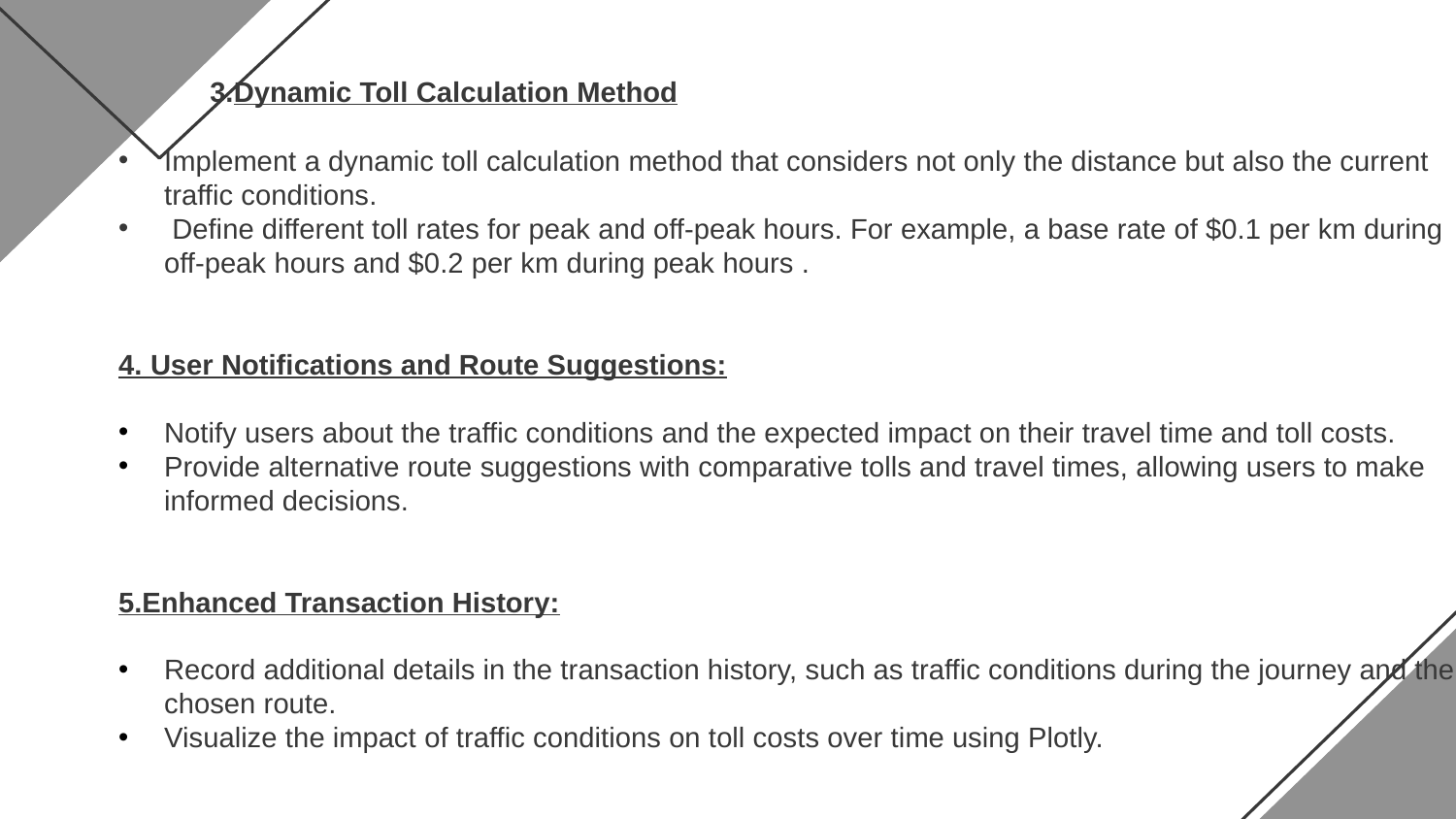

3.Dynamic Toll Calculation Method
Implement a dynamic toll calculation method that considers not only the distance but also the current traffic conditions.
 Define different toll rates for peak and off-peak hours. For example, a base rate of $0.1 per km during off-peak hours and $0.2 per km during peak hours .

4. User Notifications and Route Suggestions:

Notify users about the traffic conditions and the expected impact on their travel time and toll costs.
Provide alternative route suggestions with comparative tolls and travel times, allowing users to make informed decisions.

5.Enhanced Transaction History:

Record additional details in the transaction history, such as traffic conditions during the journey and the chosen route.
Visualize the impact of traffic conditions on toll costs over time using Plotly.